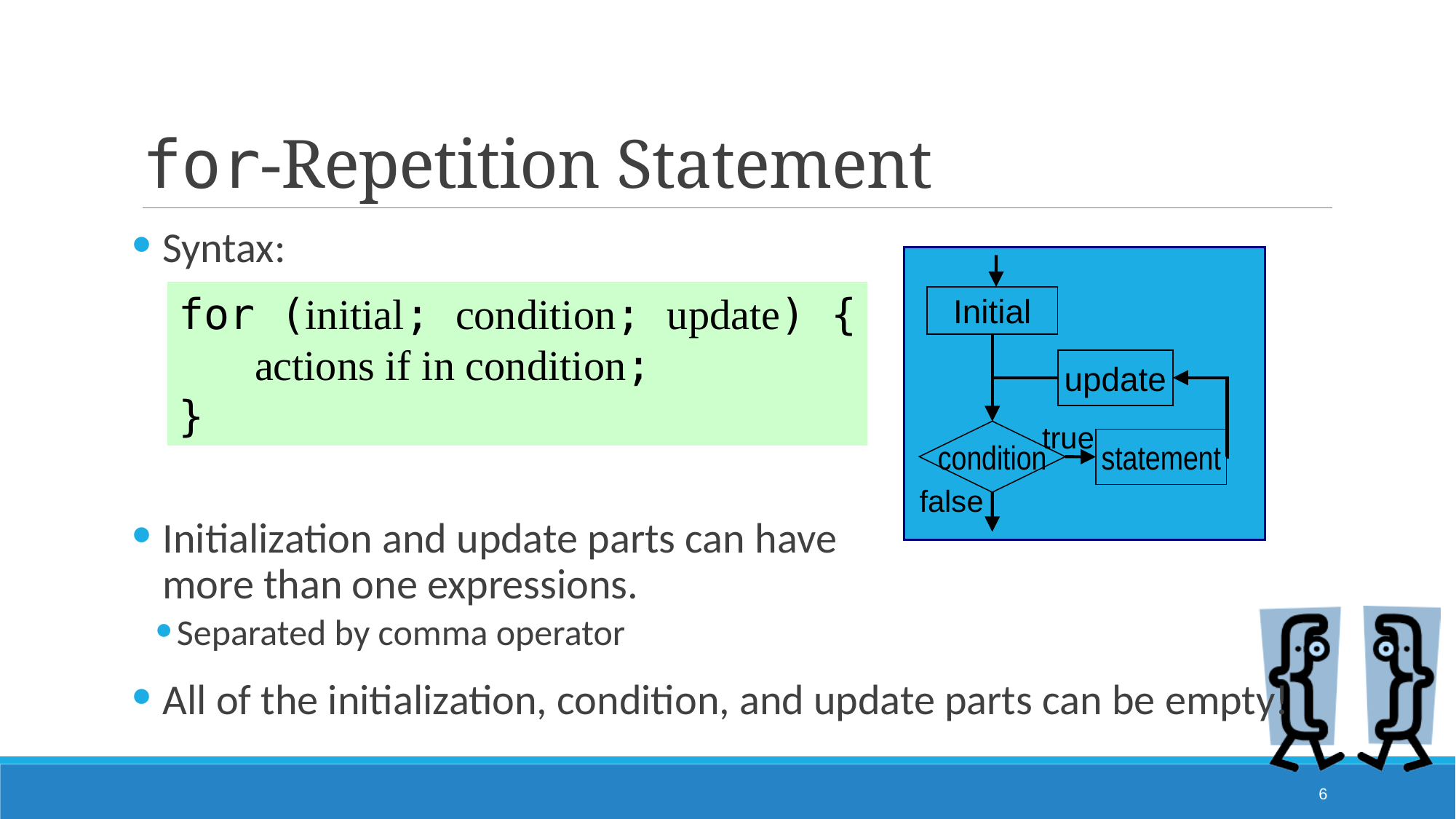

# for-Repetition Statement
Syntax:

Initialization and update parts can have
more than one expressions.
Separated by comma operator
All of the initialization, condition, and update parts can be empty!

Initial
update
true
condition
statement
false
for (initial; condition; update) {
   actions if in condition;
}
6